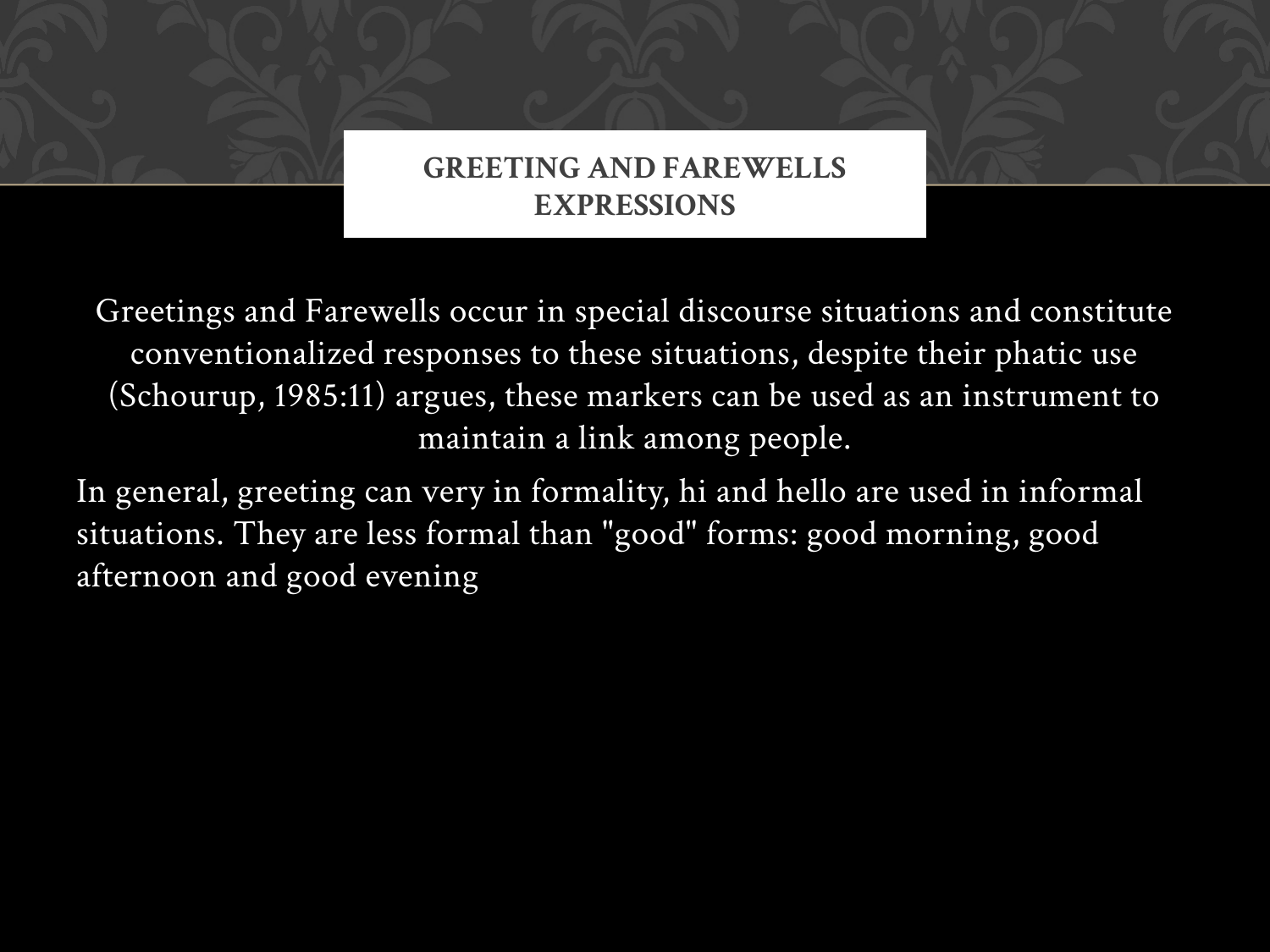

# Greeting and Farewells Expressions
Greetings and Farewells occur in special discourse situations and constitute conventionalized responses to these situations, despite their phatic use (Schourup, 1985:11) argues, these markers can be used as an instrument to maintain a link among people.
In general, greeting can very in formality, hi and hello are used in informal situations. They are less formal than "good" forms: good morning, good afternoon and good evening